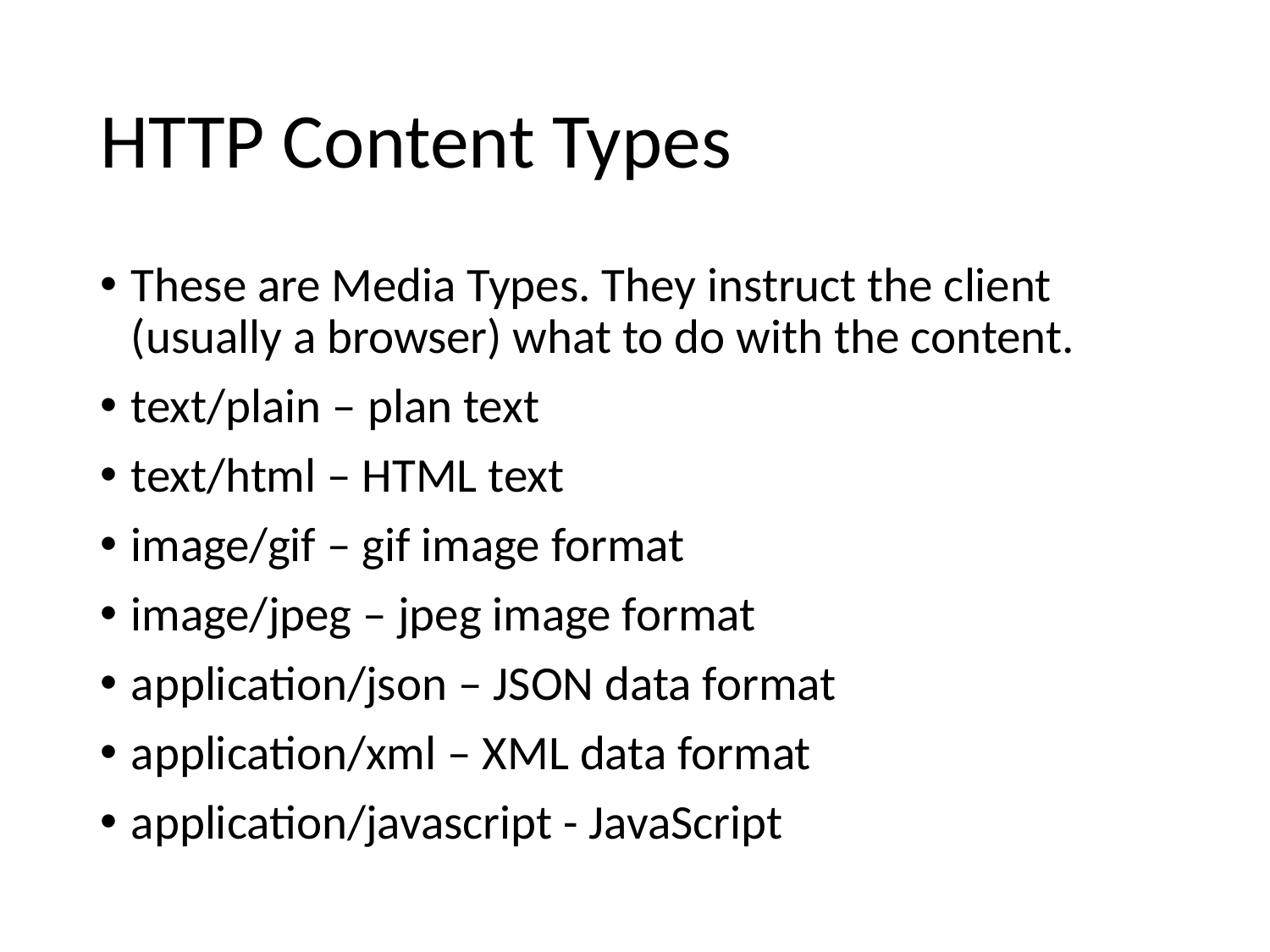

# HTTP Content Types
These are Media Types. They instruct the client (usually a browser) what to do with the content.
text/plain – plan text
text/html – HTML text
image/gif – gif image format
image/jpeg – jpeg image format
application/json – JSON data format
application/xml – XML data format
application/javascript - JavaScript